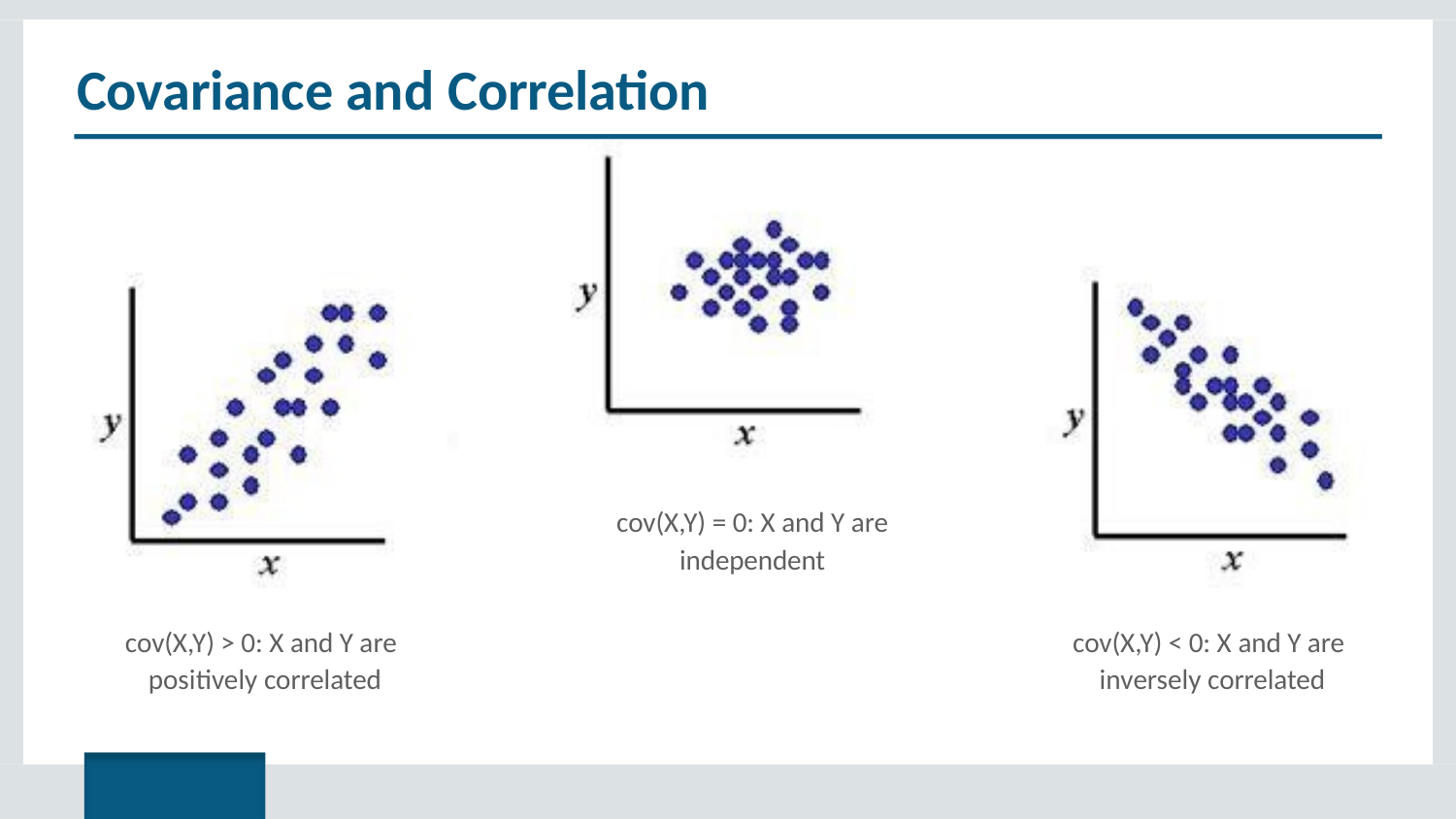

# Covariance and Correlation

cov(X,Y) = 0: X and Y are
independent
cov(X,Y) > 0: X and Y are  positively correlated
cov(X,Y) < 0: X and Y are  inversely correlated